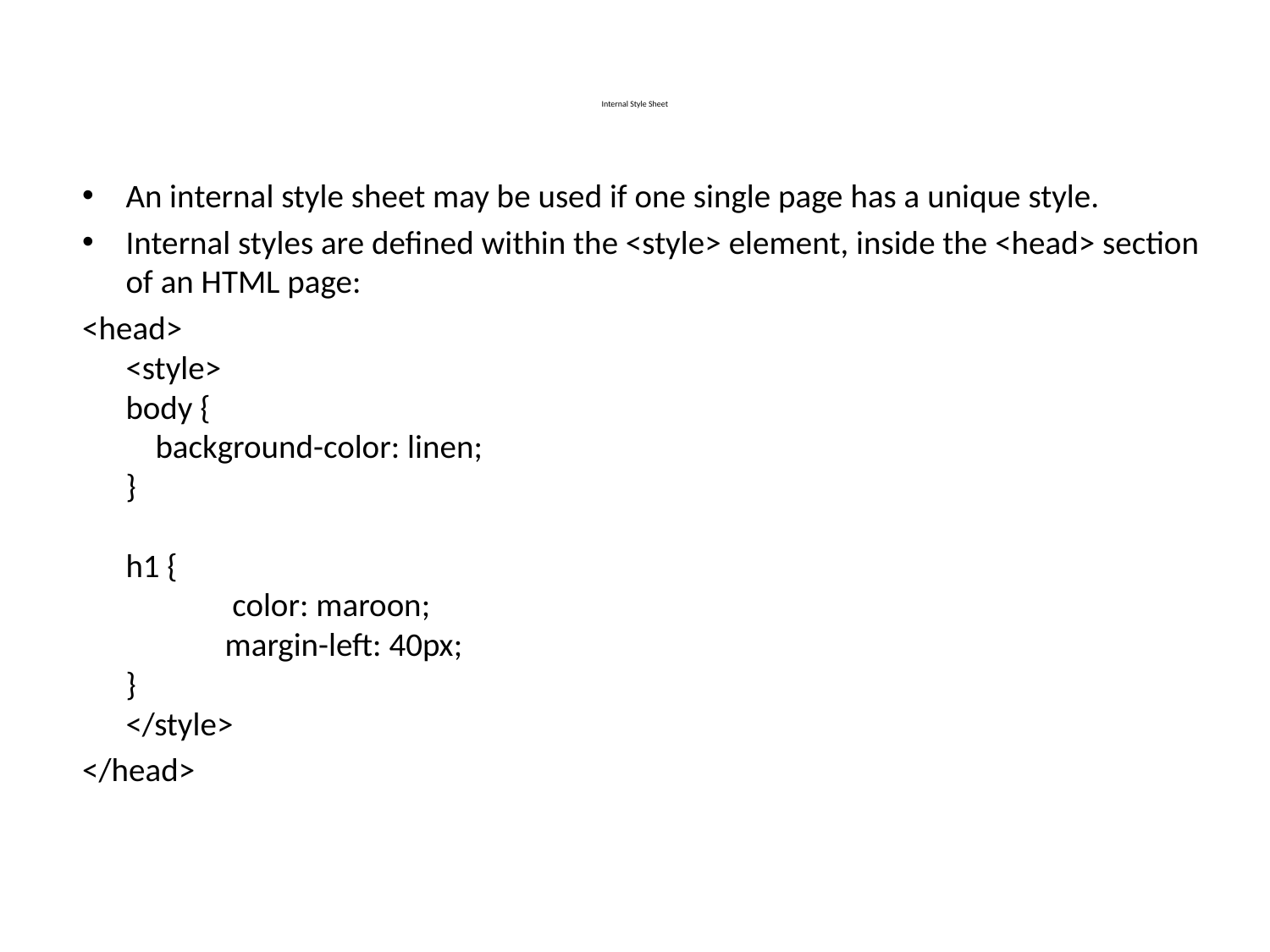

# Internal Style Sheet
An internal style sheet may be used if one single page has a unique style.
Internal styles are defined within the <style> element, inside the <head> section of an HTML page:
<head>
<style>
	body {
	    background-color: linen;
	}
	h1 {
   	 color: maroon;
    	margin-left: 40px;
	} 
</style>
</head>